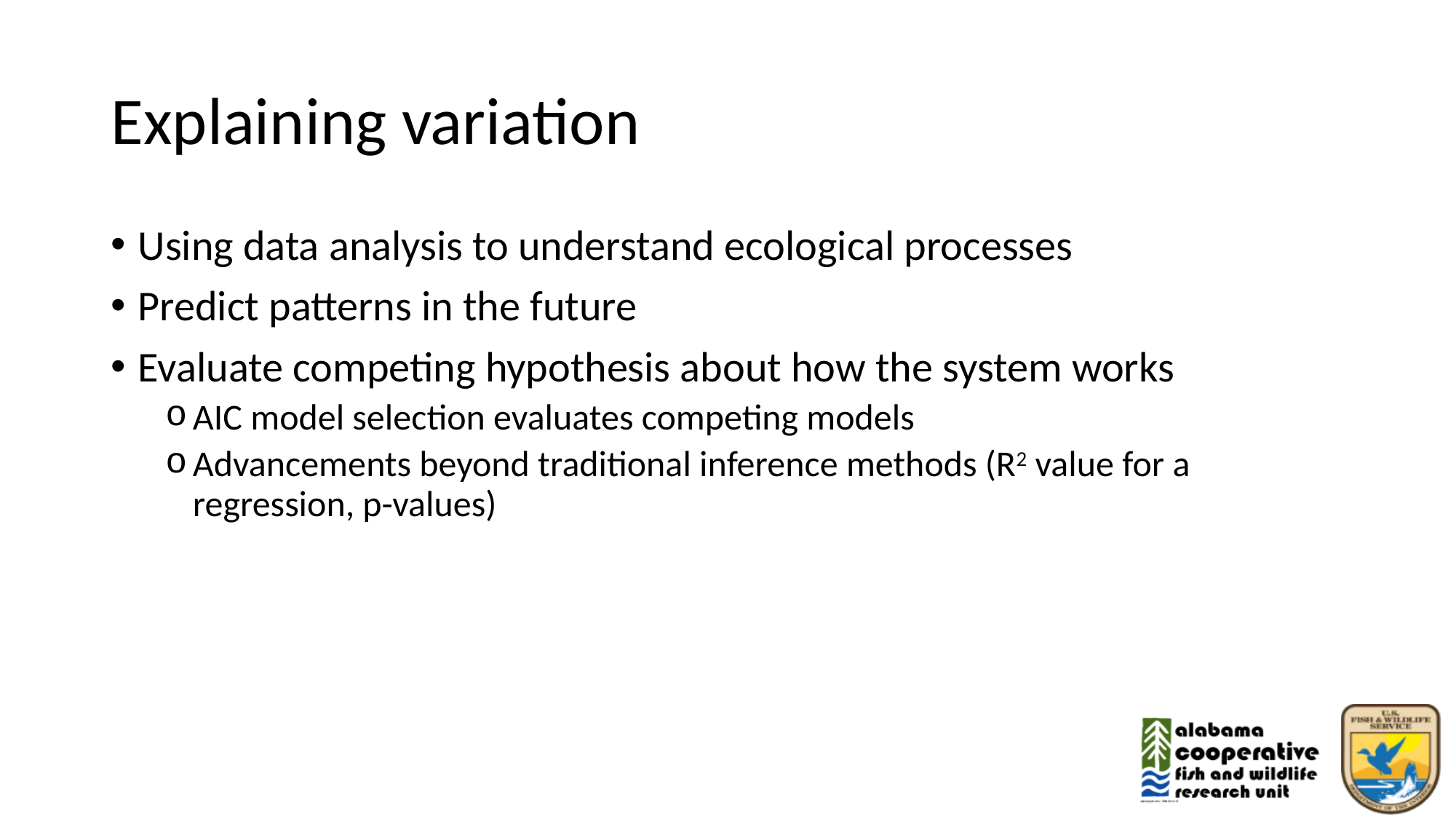

# Explaining variation
Using data analysis to understand ecological processes
Predict patterns in the future
Evaluate competing hypothesis about how the system works
AIC model selection evaluates competing models
Advancements beyond traditional inference methods (R2 value for a regression, p-values)